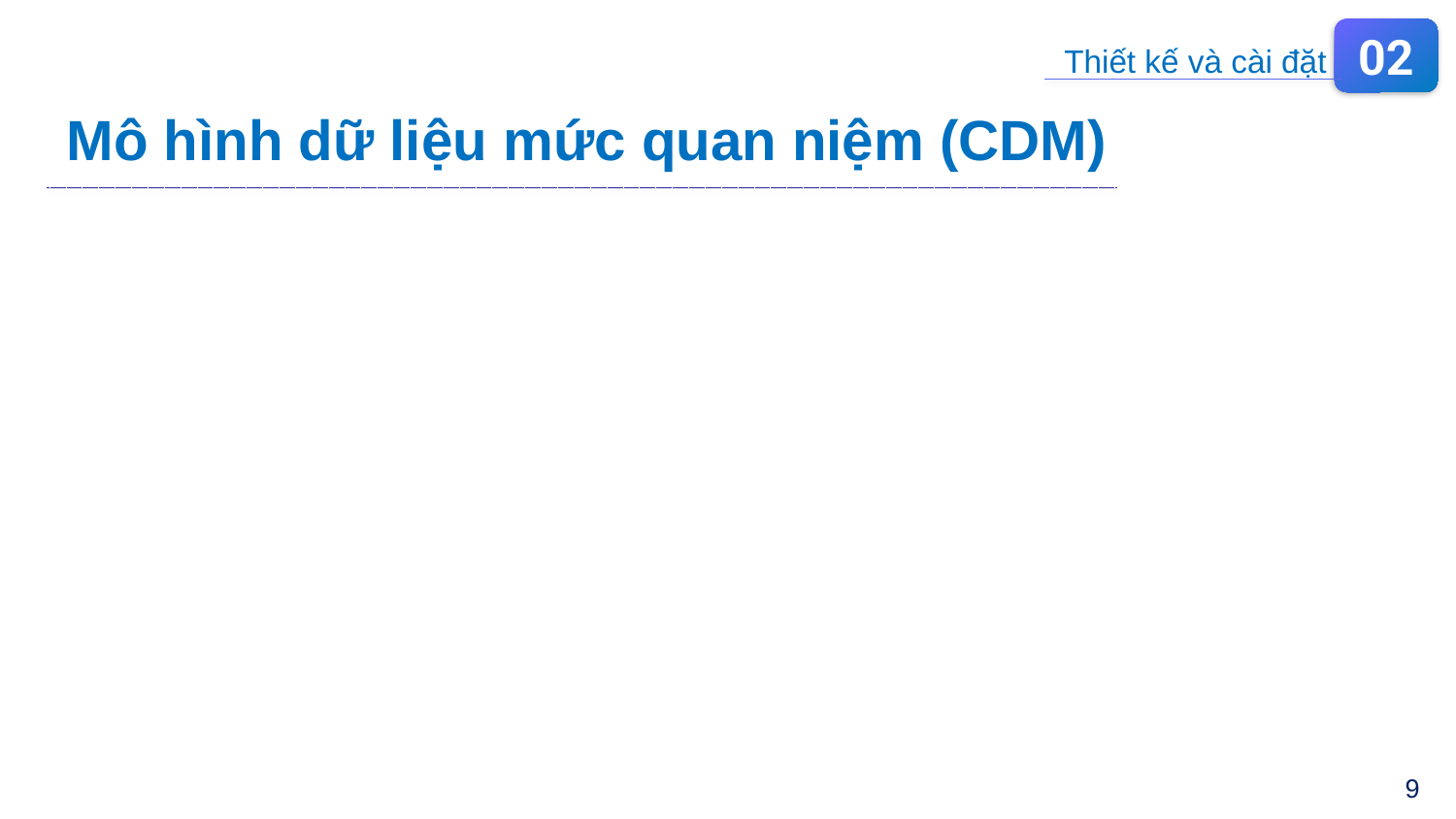

02
Thiết kế và cài đặt
Mô hình dữ liệu mức quan niệm (CDM)

9